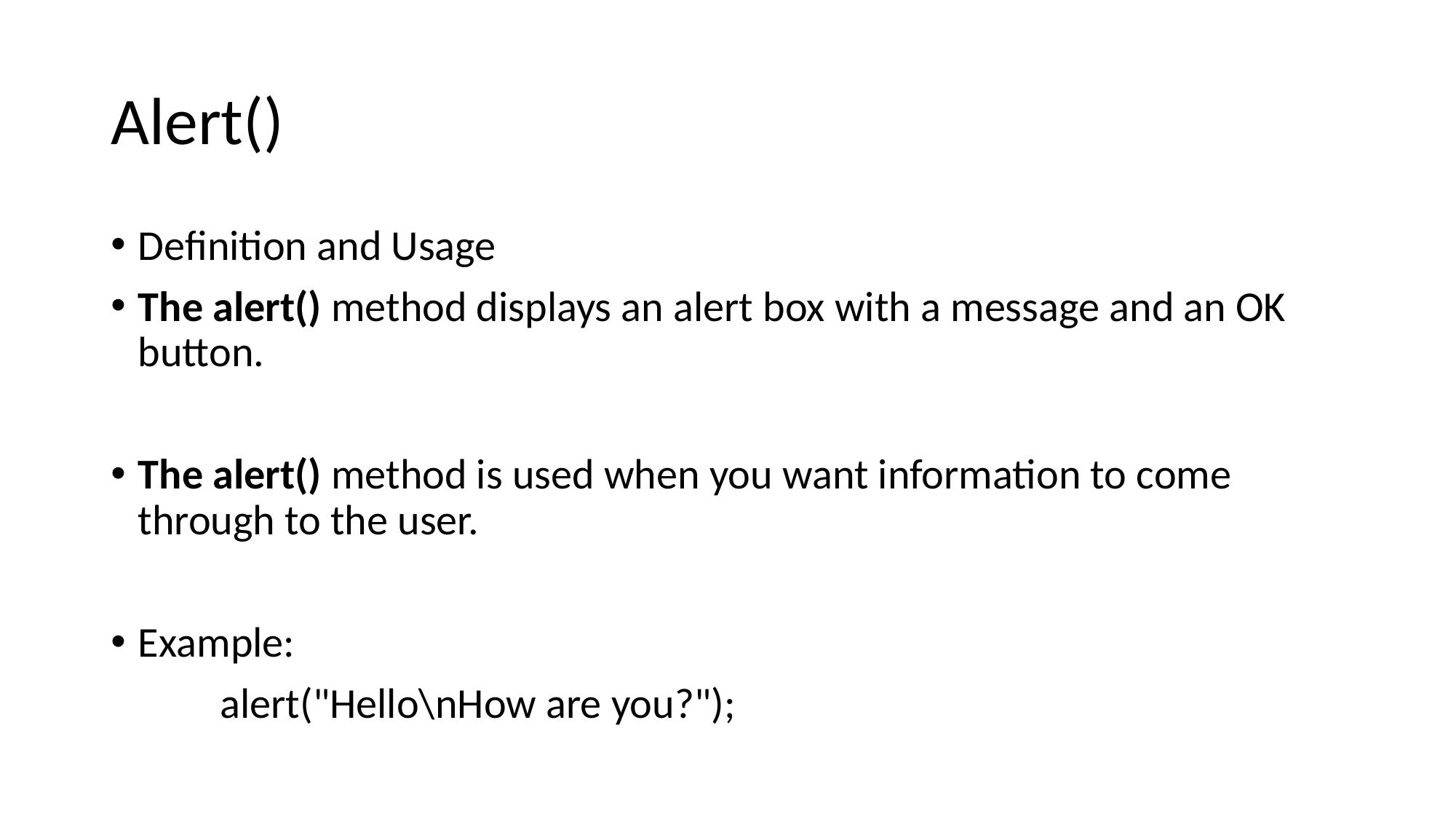

# Alert()
Definition and Usage
The alert() method displays an alert box with a message and an OK button.

The alert() method is used when you want information to come through to the user.

Example:
	alert("Hello\nHow are you?");